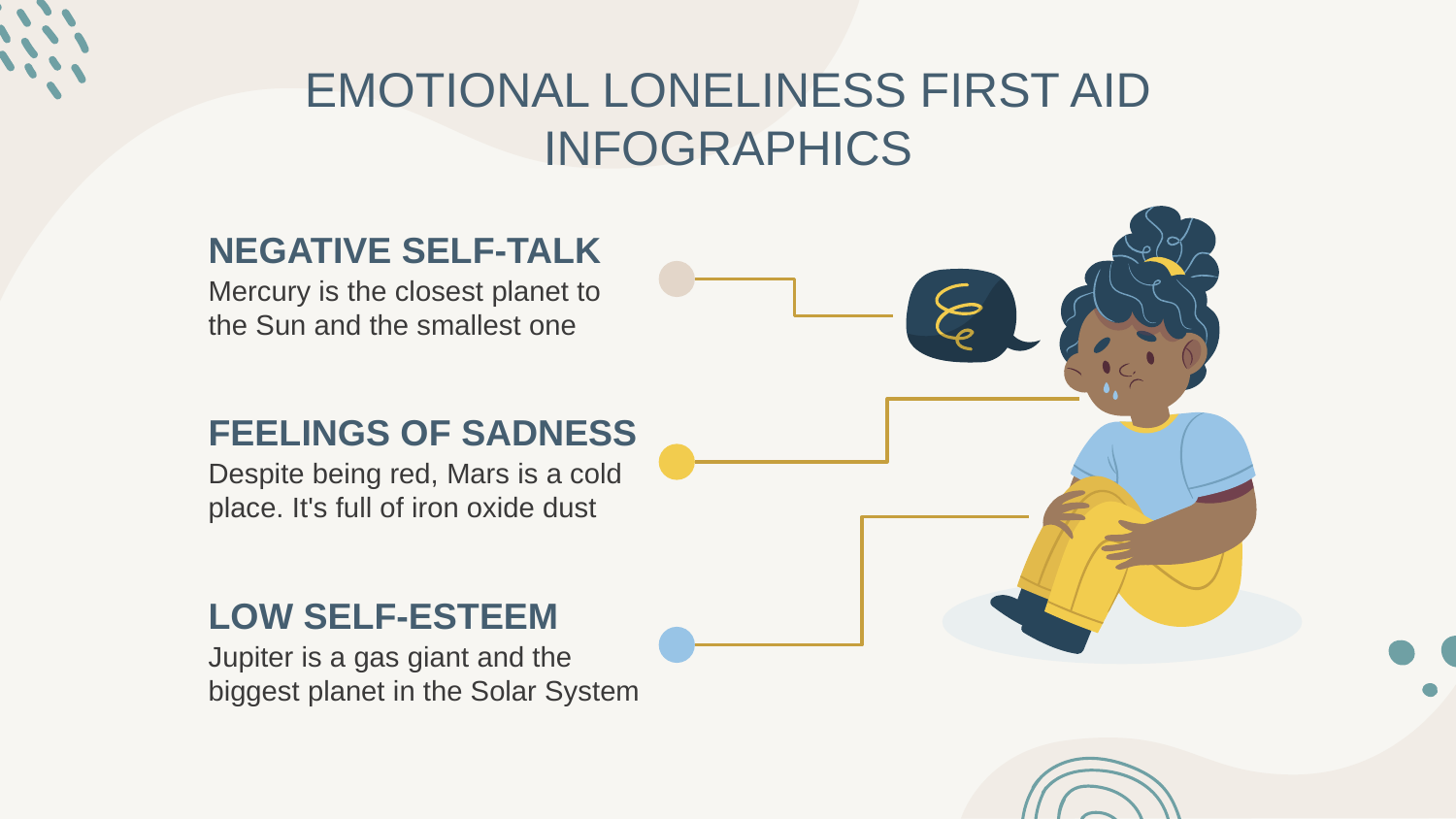

# EMOTIONAL LONELINESS FIRST AID INFOGRAPHICS

NEGATIVE SELF-TALK
Mercury is the closest planet to the Sun and the smallest one

FEELINGS OF SADNESS
Despite being red, Mars is a cold place. It's full of iron oxide dust

LOW SELF-ESTEEM
Jupiter is a gas giant and the biggest planet in the Solar System